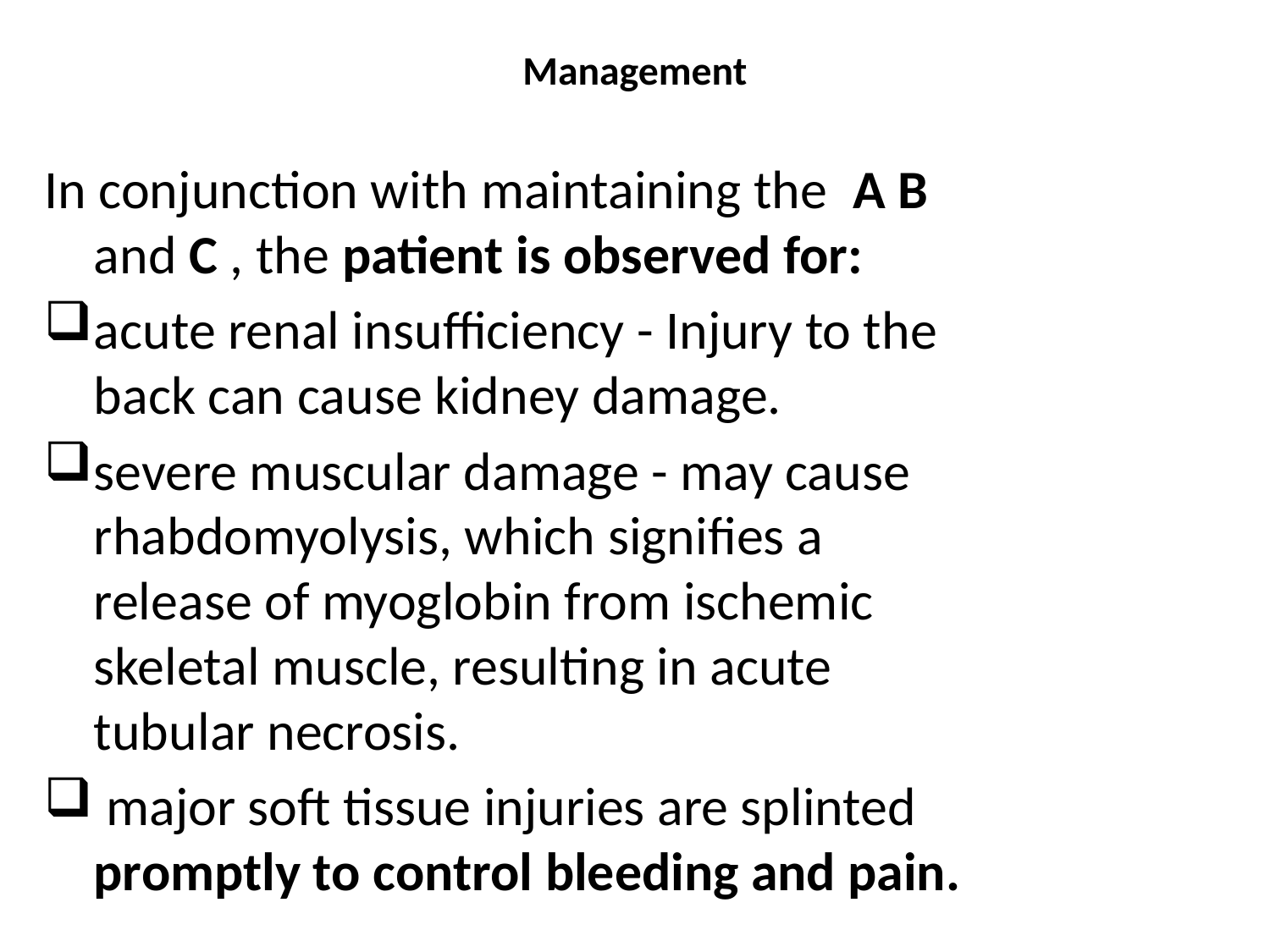

# Management
In conjunction with maintaining the  A B and C , the patient is observed for:
acute renal insufficiency - Injury to the back can cause kidney damage.
severe muscular damage - may cause rhabdomyolysis, which signifies a release of myoglobin from ischemic skeletal muscle, resulting in acute tubular necrosis.
 major soft tissue injuries are splinted promptly to control bleeding and pain.